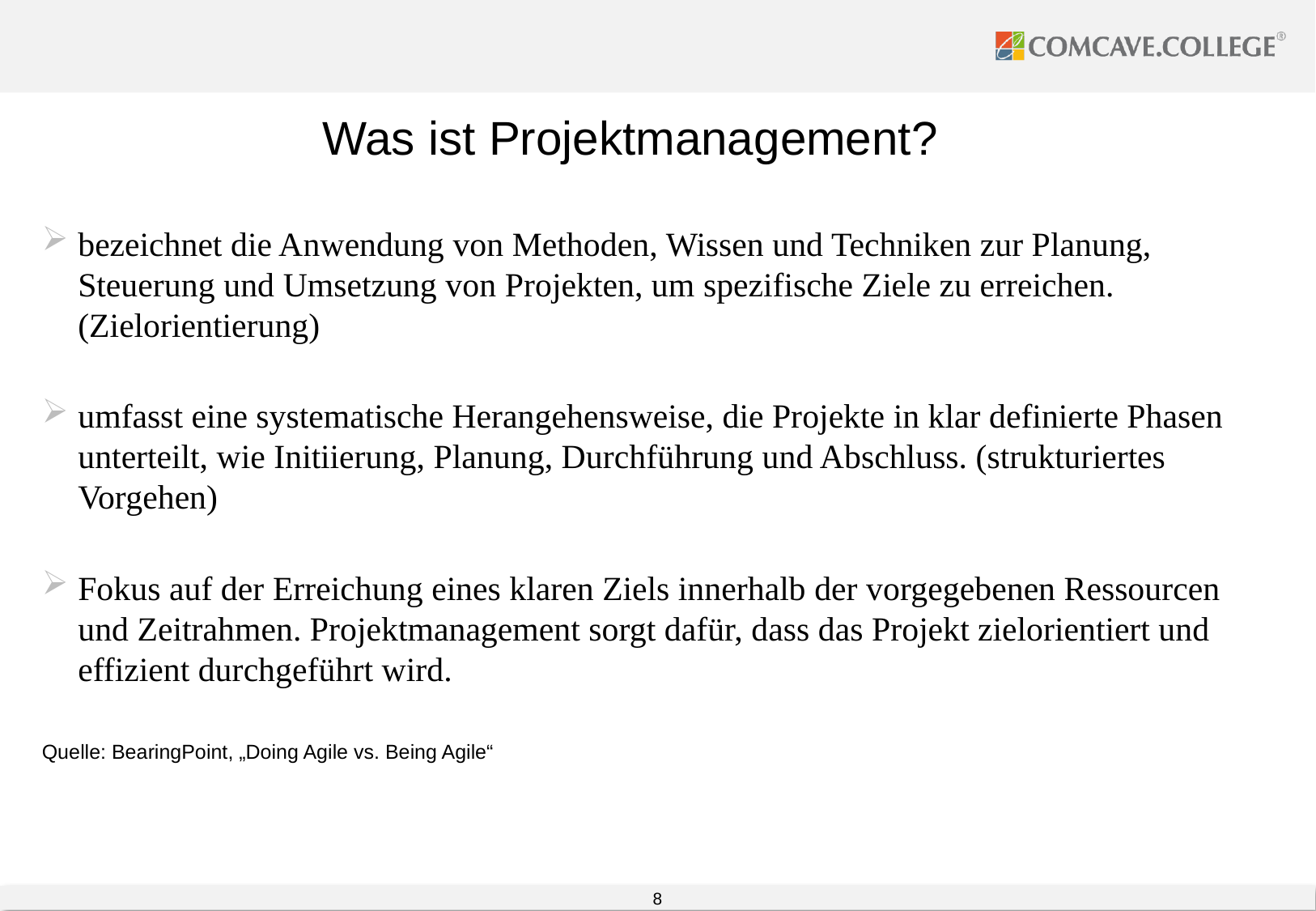

#
Was ist Projektmanagement?
bezeichnet die Anwendung von Methoden, Wissen und Techniken zur Planung, Steuerung und Umsetzung von Projekten, um spezifische Ziele zu erreichen. (Zielorientierung)

umfasst eine systematische Herangehensweise, die Projekte in klar definierte Phasen unterteilt, wie Initiierung, Planung, Durchführung und Abschluss. (strukturiertes Vorgehen)

Fokus auf der Erreichung eines klaren Ziels innerhalb der vorgegebenen Ressourcen und Zeitrahmen. Projektmanagement sorgt dafür, dass das Projekt zielorientiert und effizient durchgeführt wird.

Quelle: BearingPoint, „Doing Agile vs. Being Agile“​
8